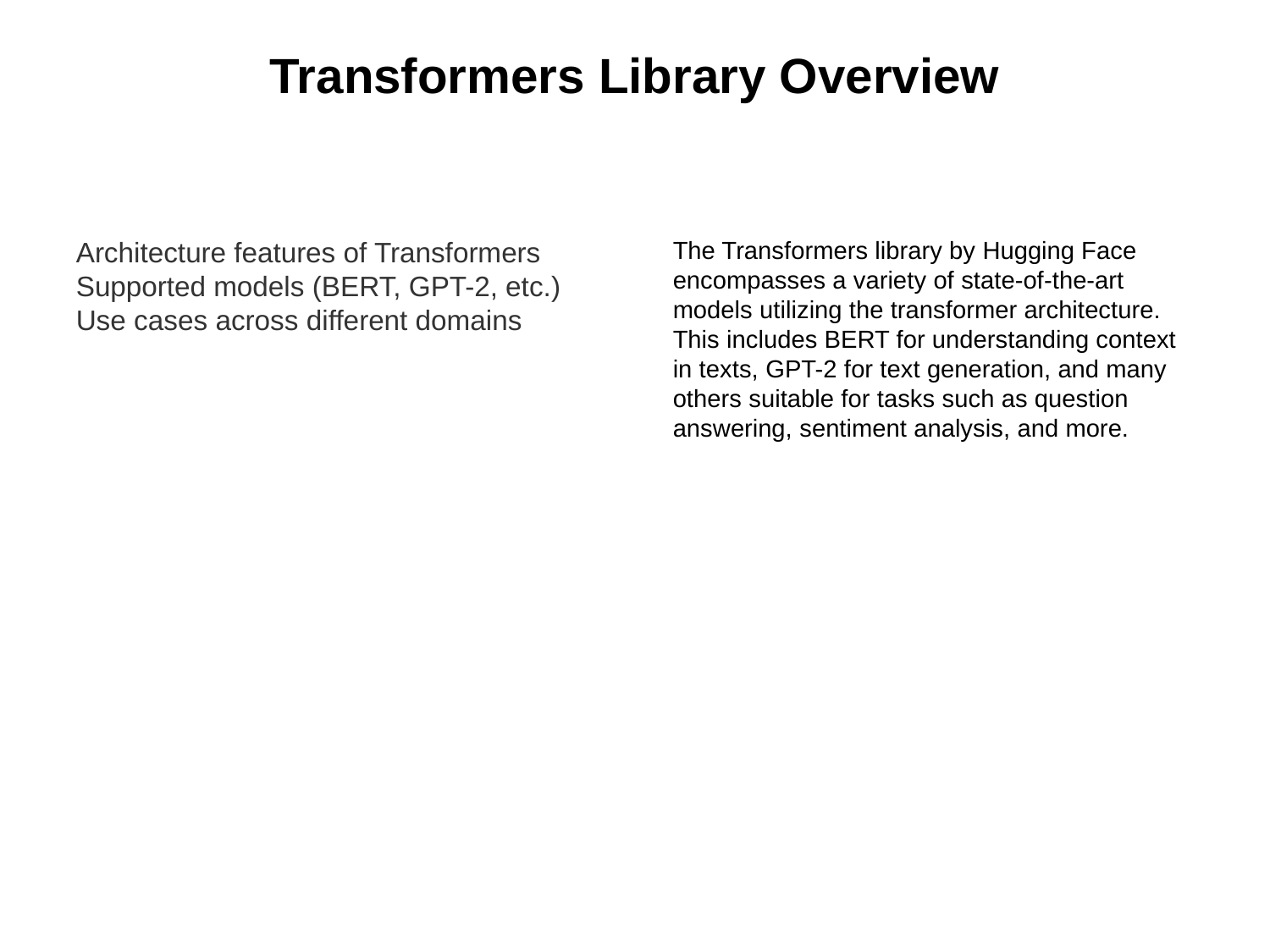

Transformers Library Overview
Architecture features of Transformers
Supported models (BERT, GPT-2, etc.)
Use cases across different domains
The Transformers library by Hugging Face encompasses a variety of state-of-the-art models utilizing the transformer architecture. This includes BERT for understanding context in texts, GPT-2 for text generation, and many others suitable for tasks such as question answering, sentiment analysis, and more.